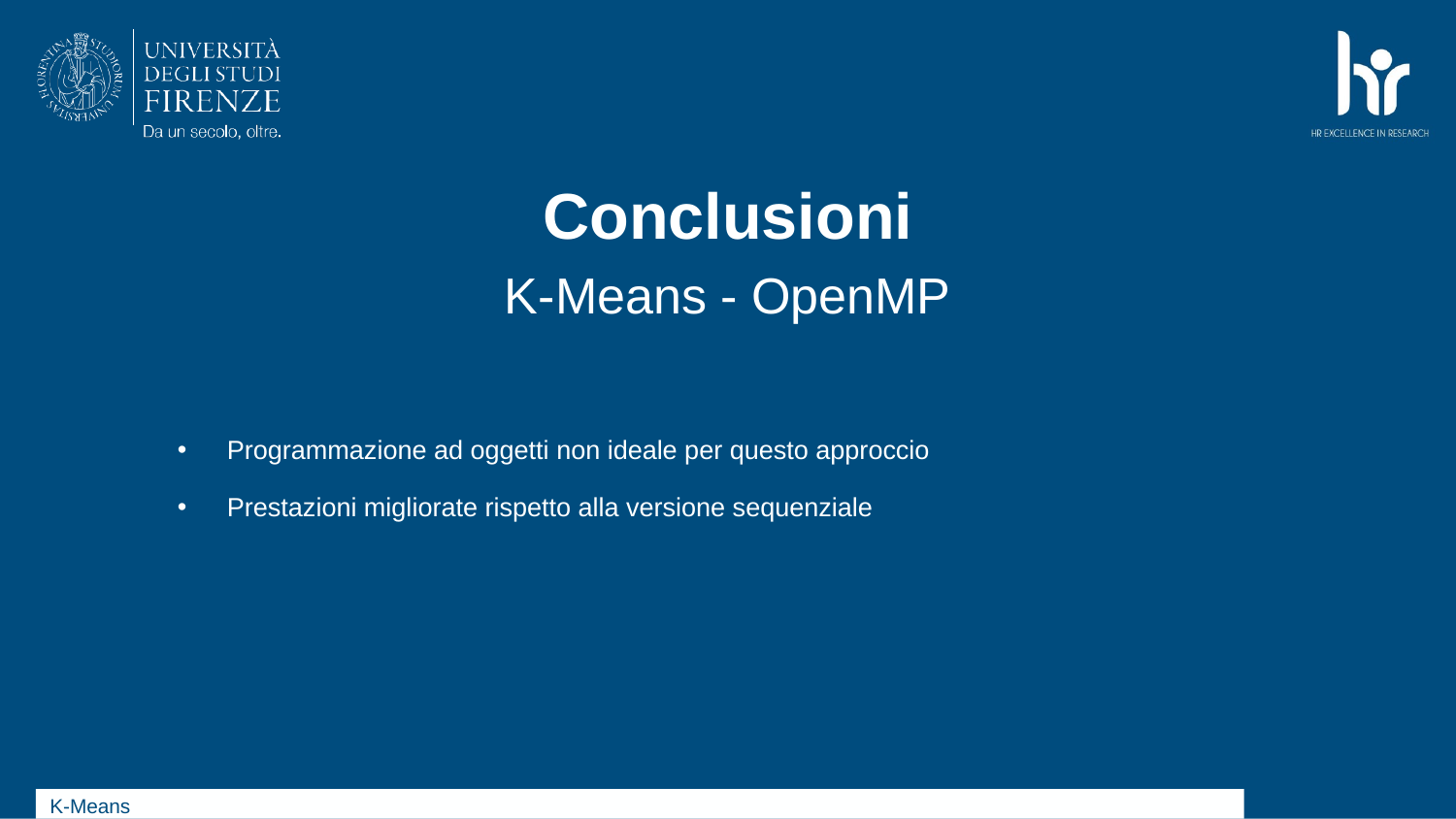

Conclusioni
# K-Means - OpenMP
Programmazione ad oggetti non ideale per questo approccio
Prestazioni migliorate rispetto alla versione sequenziale
K-Means